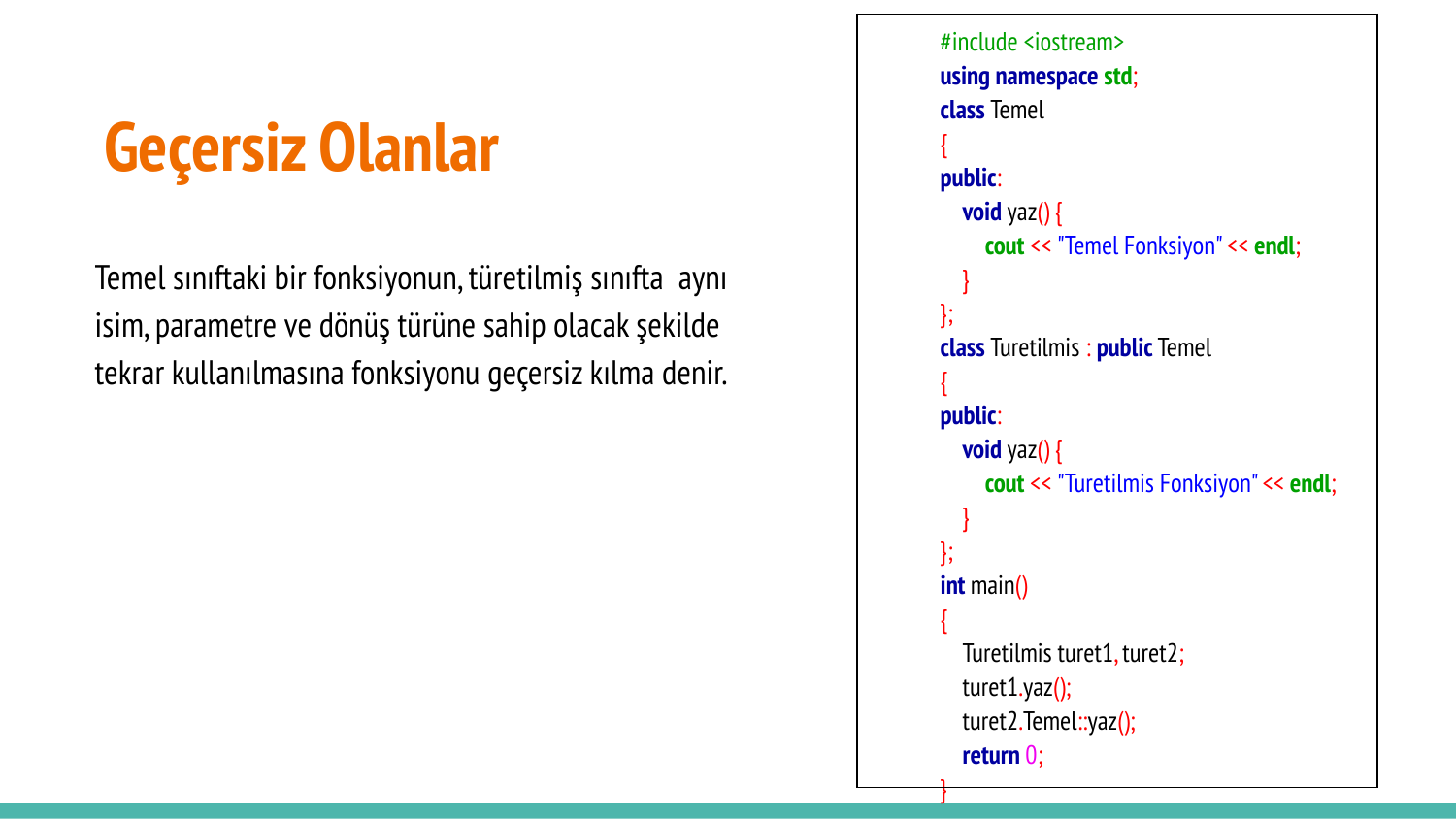

| #include <iostream> using namespace std; class Temel { public: void yaz() { cout << "Temel Fonksiyon" << endl; } }; class Turetilmis : public Temel { public: void yaz() { cout << "Turetilmis Fonksiyon" << endl; } }; int main() { Turetilmis turet1, turet2; turet1.yaz(); turet2.Temel::yaz(); return 0; } |
| --- |
# Geçersiz Olanlar

Temel sınıftaki bir fonksiyonun, türetilmiş sınıfta  aynı isim, parametre ve dönüş türüne sahip olacak şekilde tekrar kullanılmasına fonksiyonu geçersiz kılma denir.